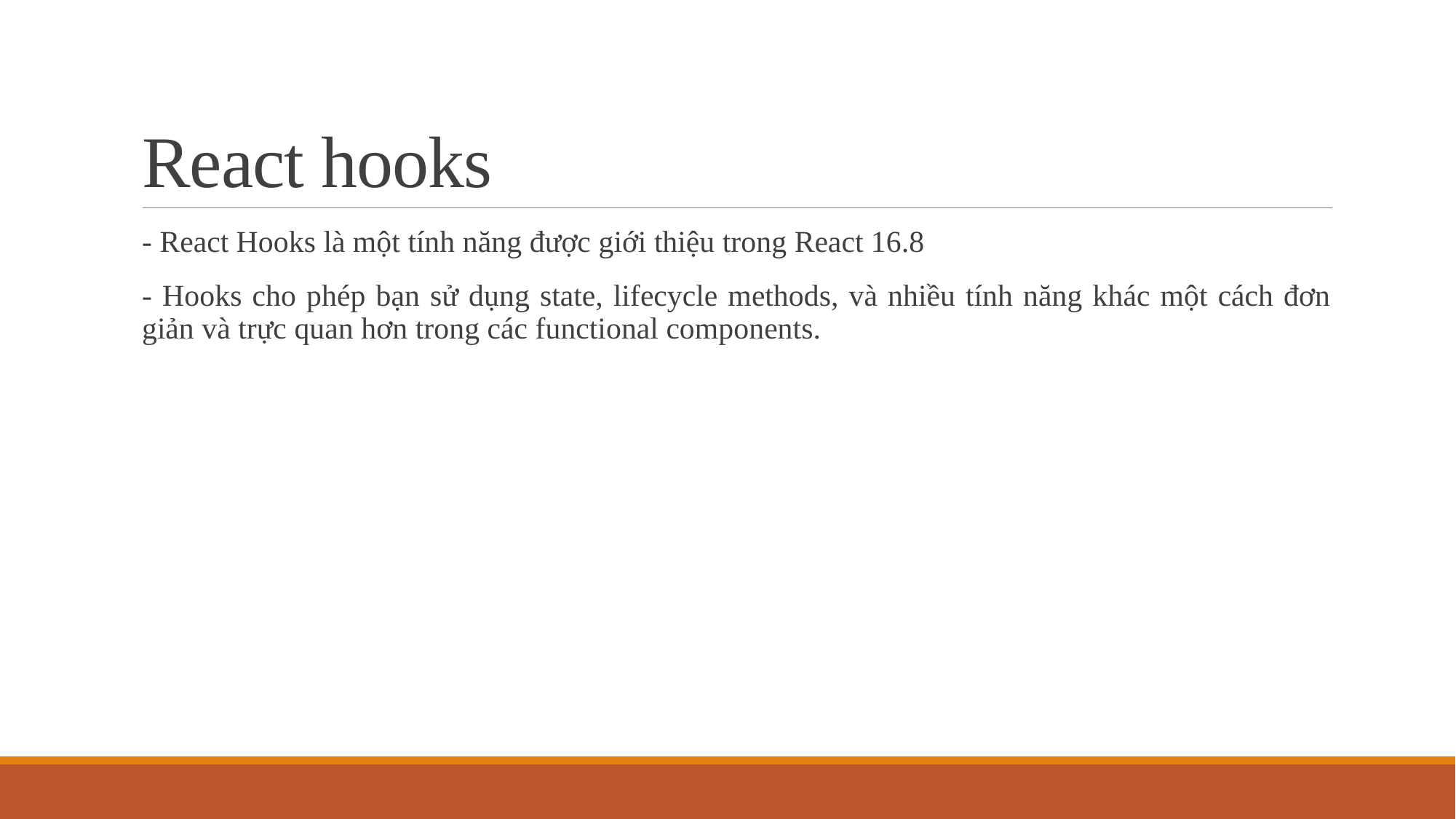

# React hooks
- React Hooks là một tính năng được giới thiệu trong React 16.8
- Hooks cho phép bạn sử dụng state, lifecycle methods, và nhiều tính năng khác một cách đơn giản và trực quan hơn trong các functional components.